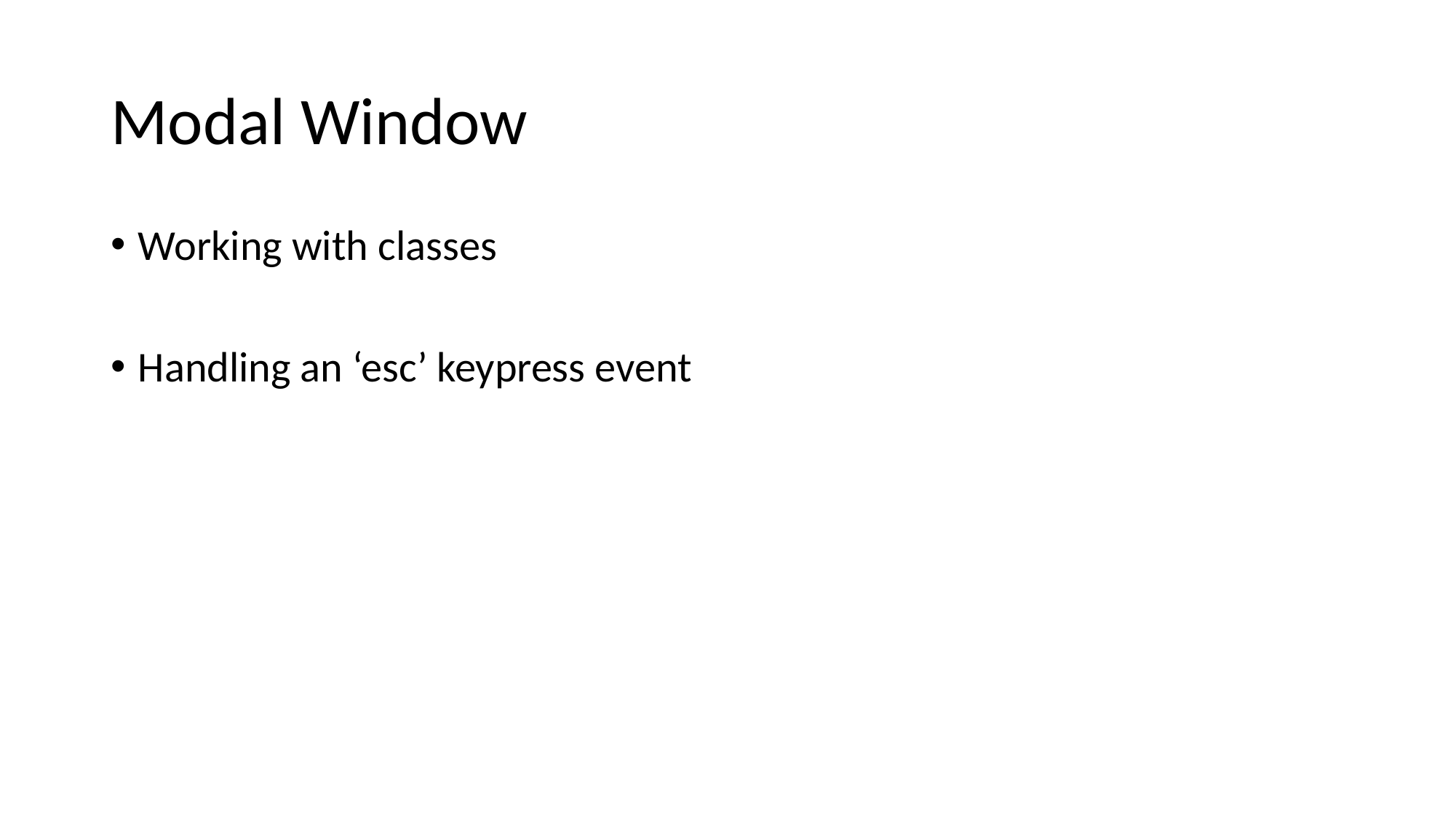

# Modal Window
Working with classes

Handling an ‘esc’ keypress event